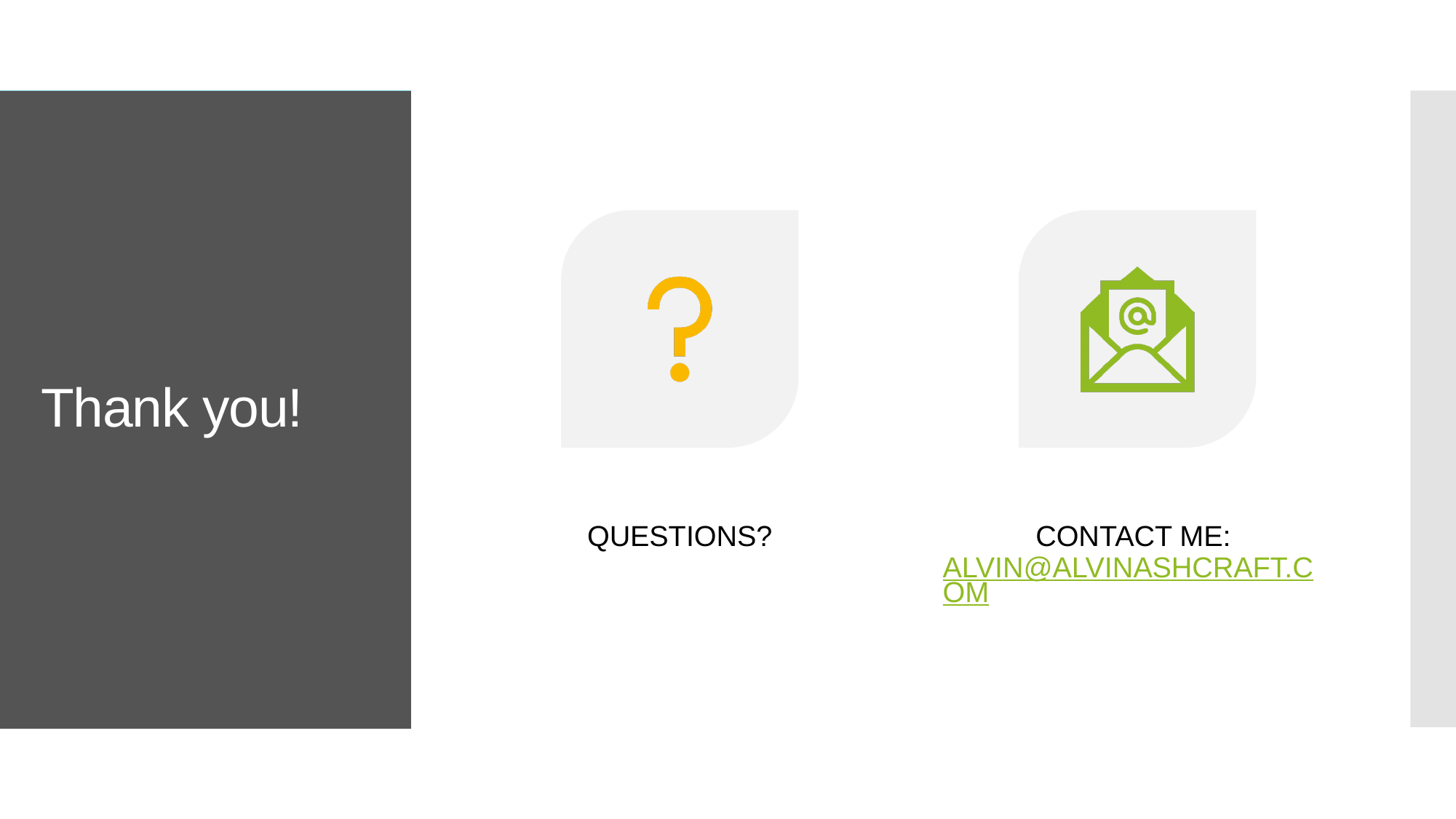

Questions?
Contact me: alvin@alvinashcraft.com

# Thank you!